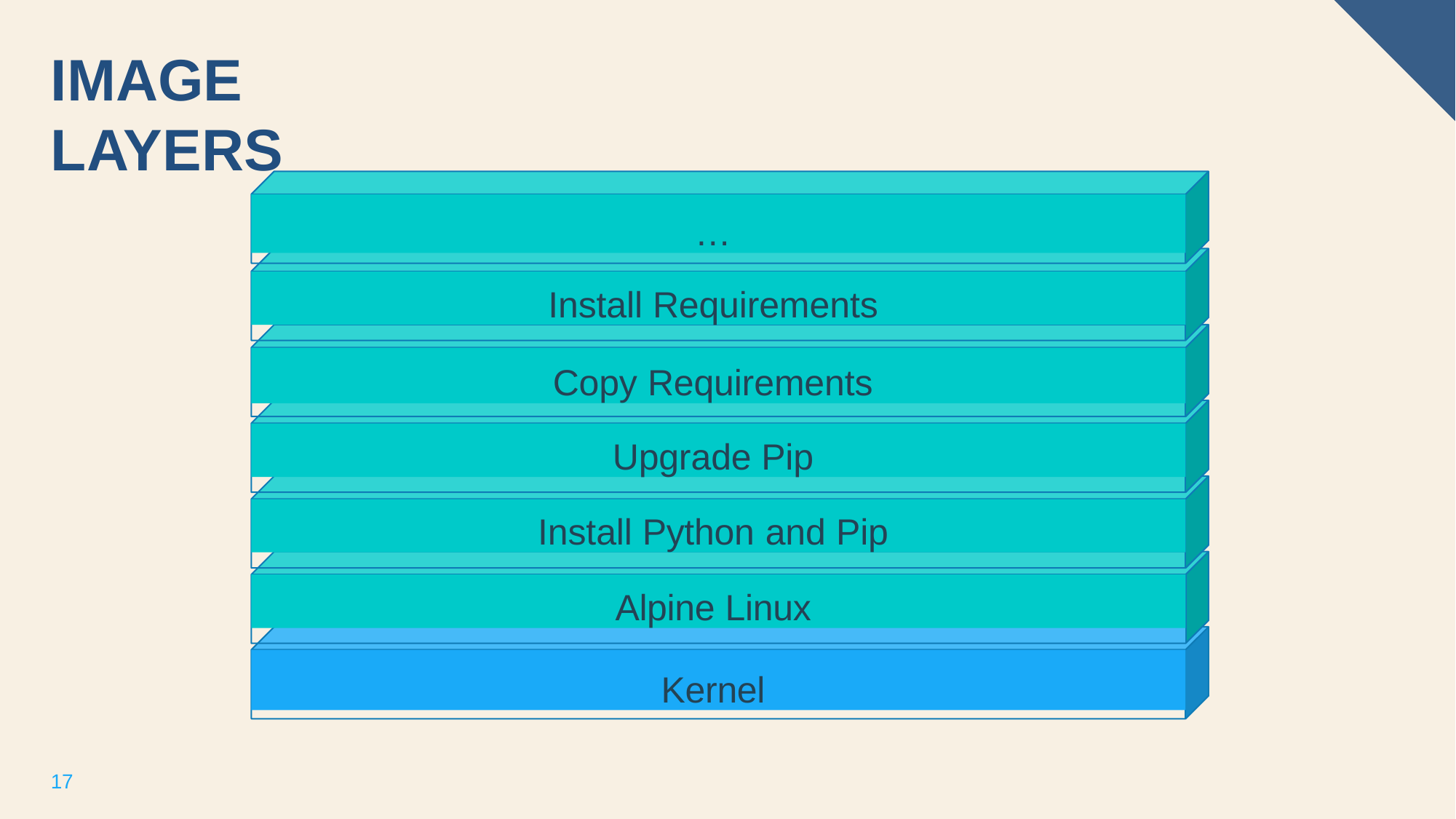

# Image Layers

…
Install Requirements
Copy Requirements
Upgrade Pip
Install Python and Pip
Alpine Linux

Kernel
17